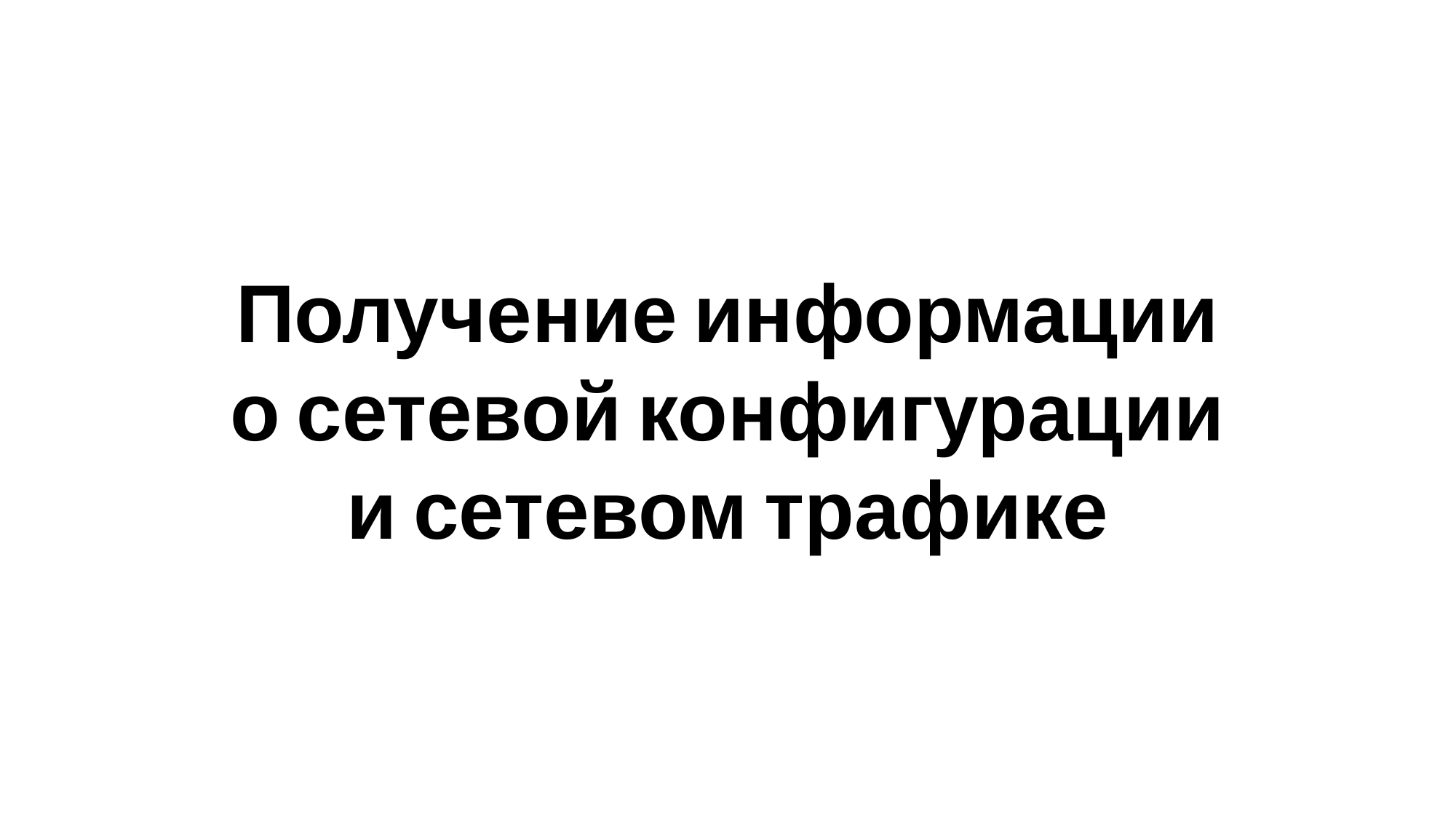

Получение информации о сетевой конфигурации и сетевом трафике